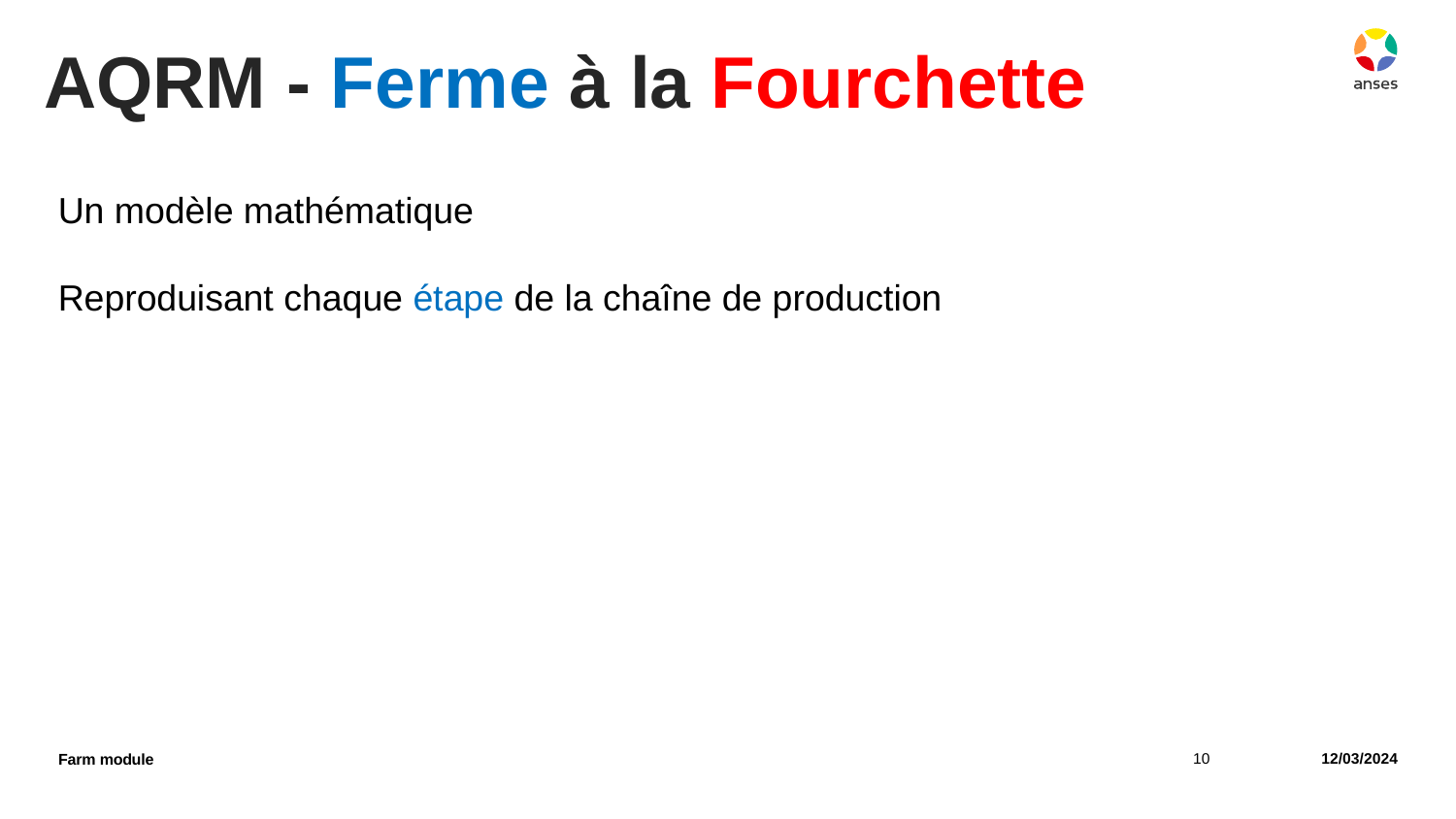

AQRM - Ferme à la Fourchette

Un modèle mathématique

Reproduisant chaque étape de la chaîne de production
10
12/03/2024

Farm module